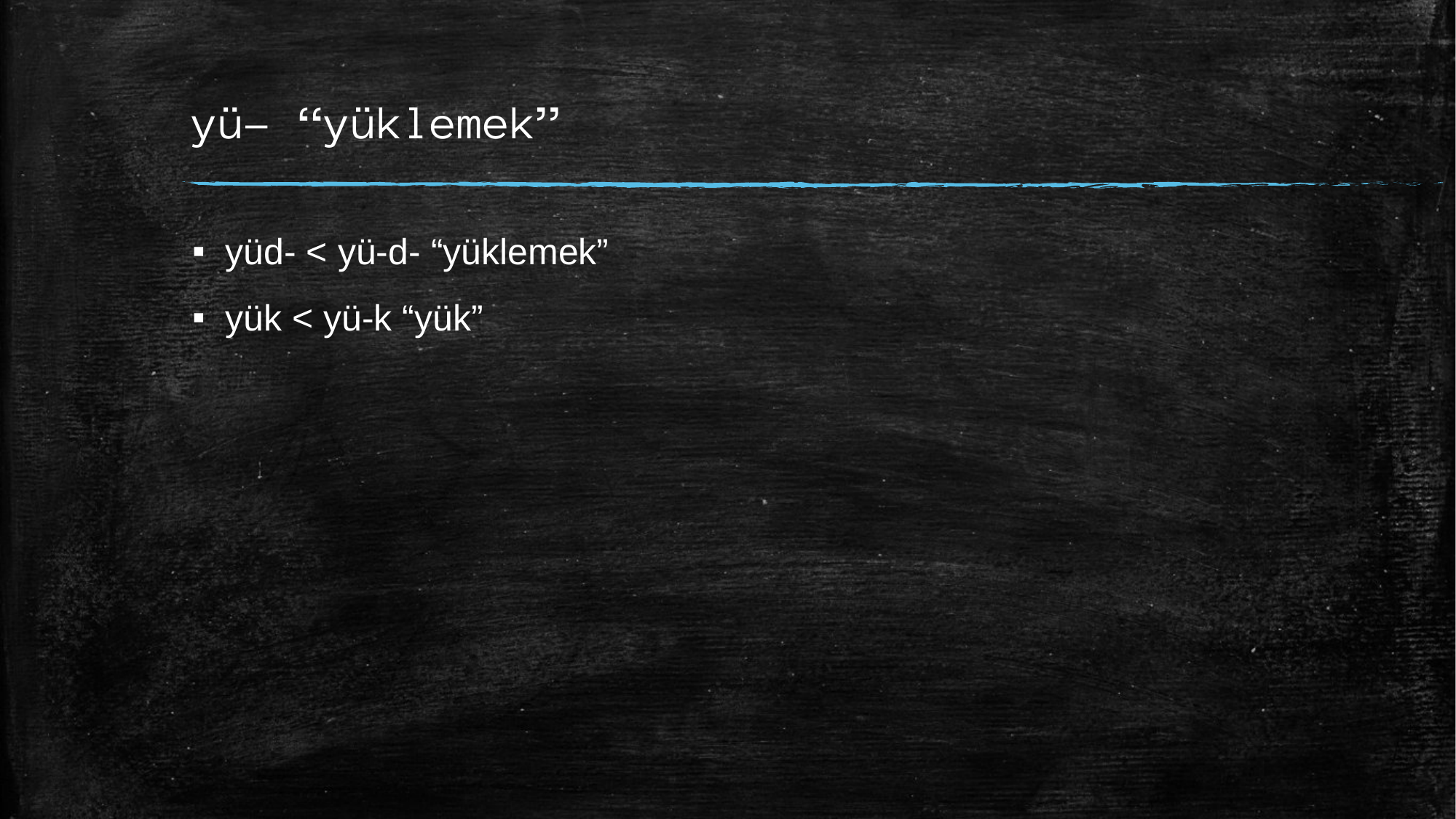

# yü- “yüklemek”
yüd- < yü-d- “yüklemek”
yük < yü-k “yük”